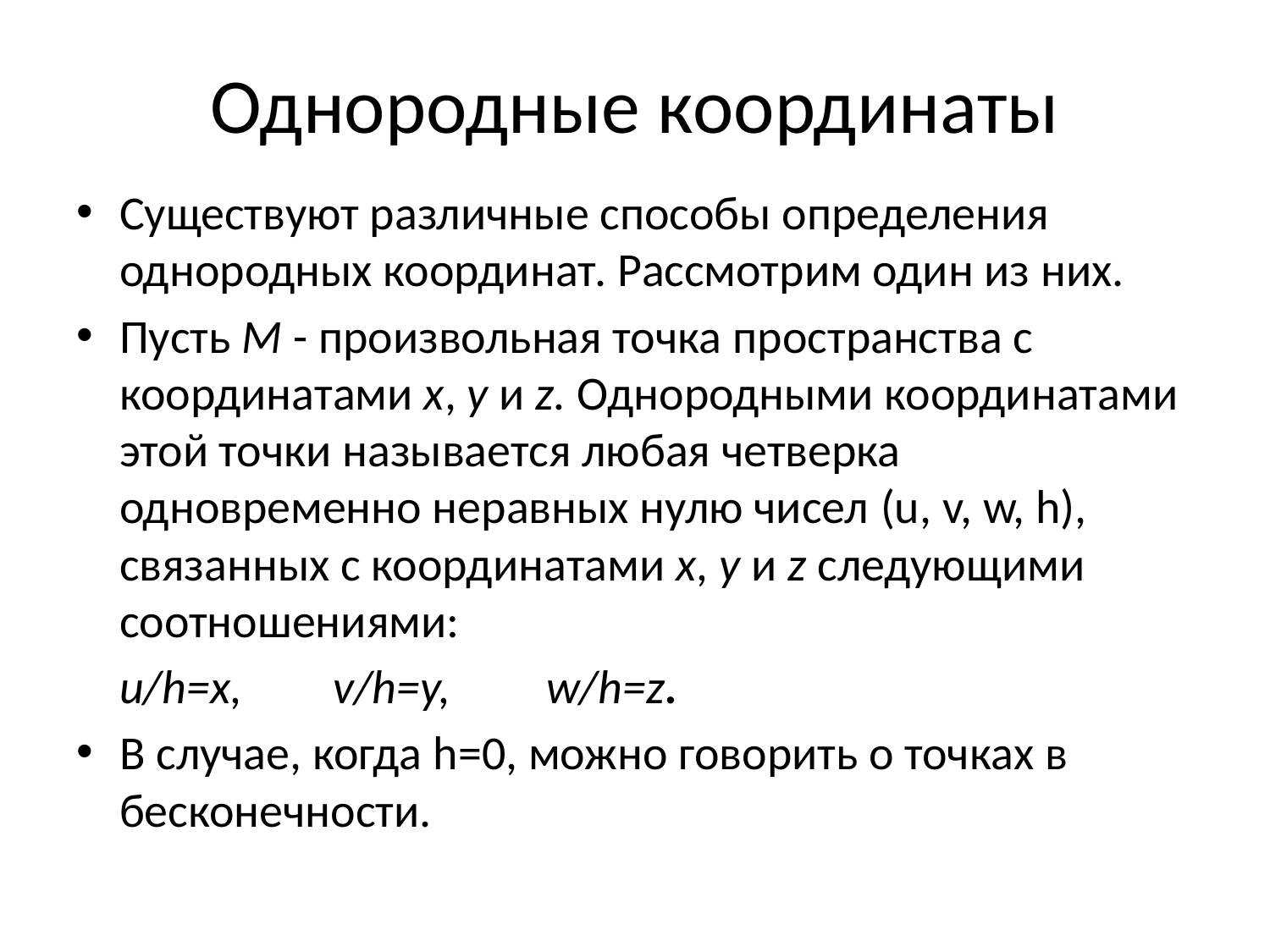

# Однородные координаты
Существуют различные способы определения однородных координат. Рассмотрим один из них.
Пусть M - произвольная точка пространства с координатами x, y и z. Однородными координатами этой точки называется любая четверка одновременно неравных нулю чисел (u, v, w, h), связанных с координатами x, y и z следующими соотношениями:
		u/h=x,	v/h=y,	w/h=z.
В случае, когда h=0, можно говорить о точках в бесконечности.